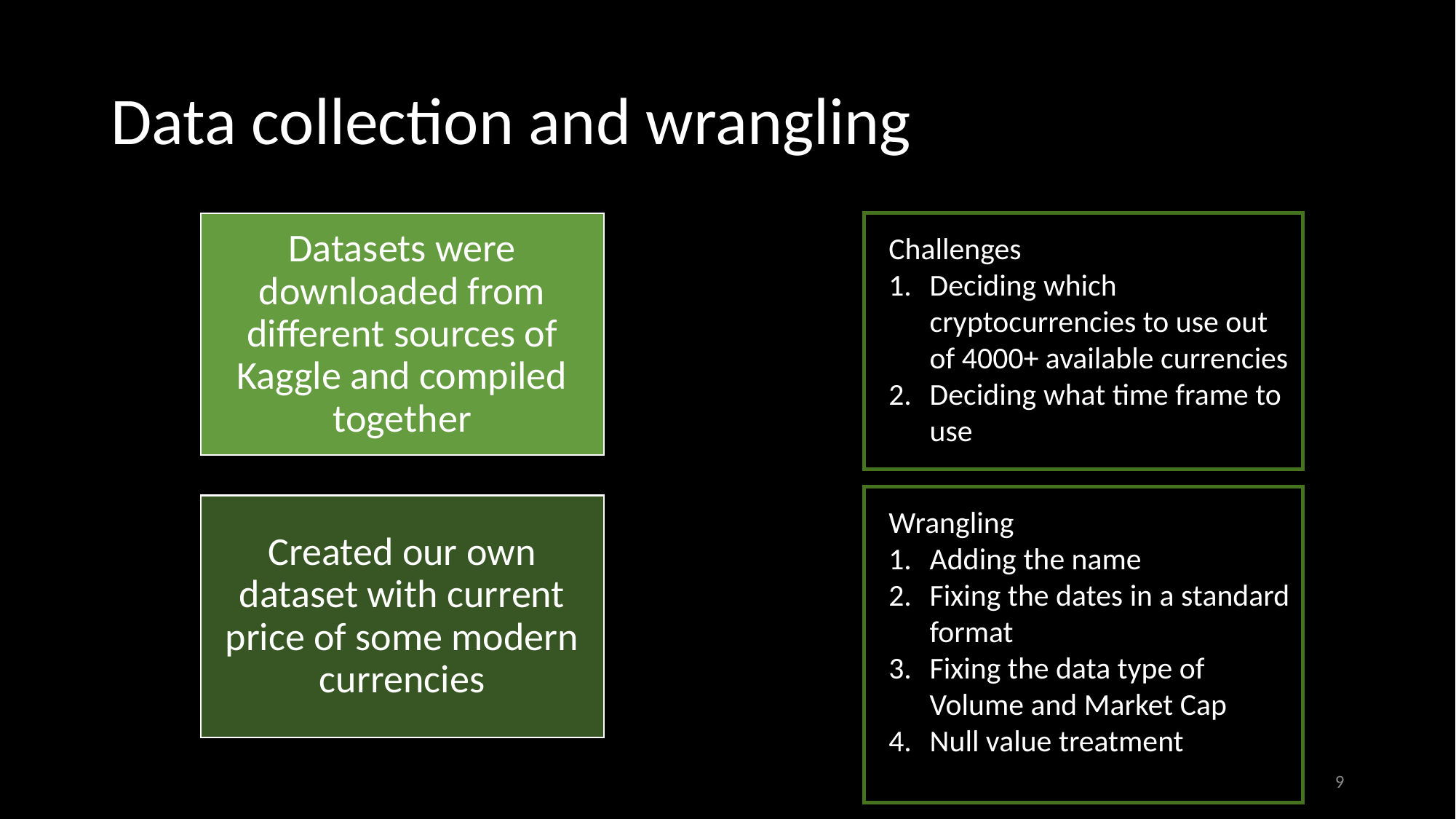

# Data collection and wrangling
Datasets were downloaded from different sources of Kaggle and compiled together
Created our own dataset with current price of some modern currencies

Challenges
Deciding which cryptocurrencies to use out of 4000+ available currencies
Deciding what time frame to use

Wrangling
Adding the name
Fixing the dates in a standard format
Fixing the data type of Volume and Market Cap
Null value treatment

9